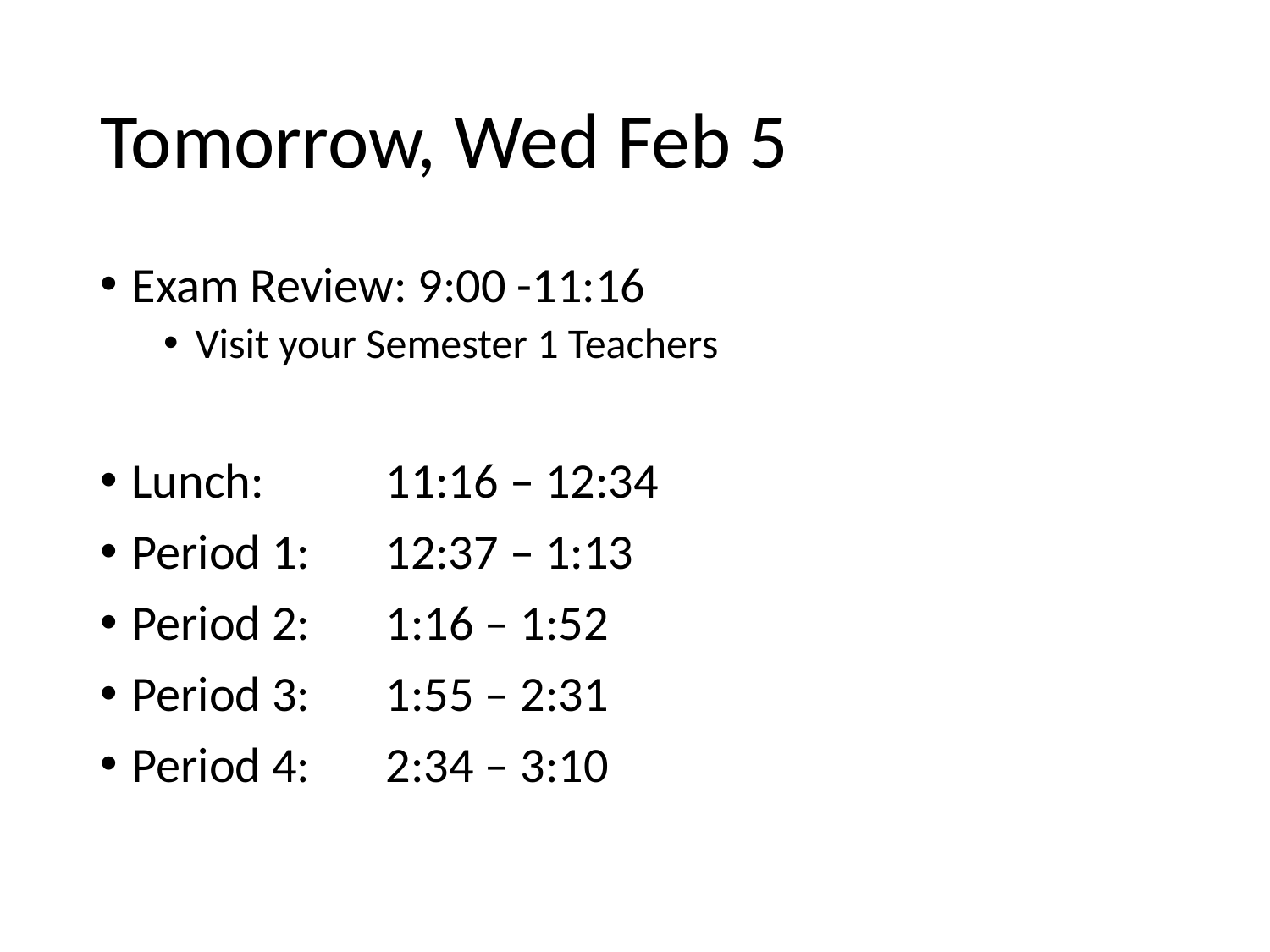

# Tomorrow, Wed Feb 5
Exam Review: 9:00 -11:16
Visit your Semester 1 Teachers

Lunch:	11:16 – 12:34
Period 1:	12:37 – 1:13
Period 2:	1:16 – 1:52
Period 3:	1:55 – 2:31
Period 4:	2:34 – 3:10